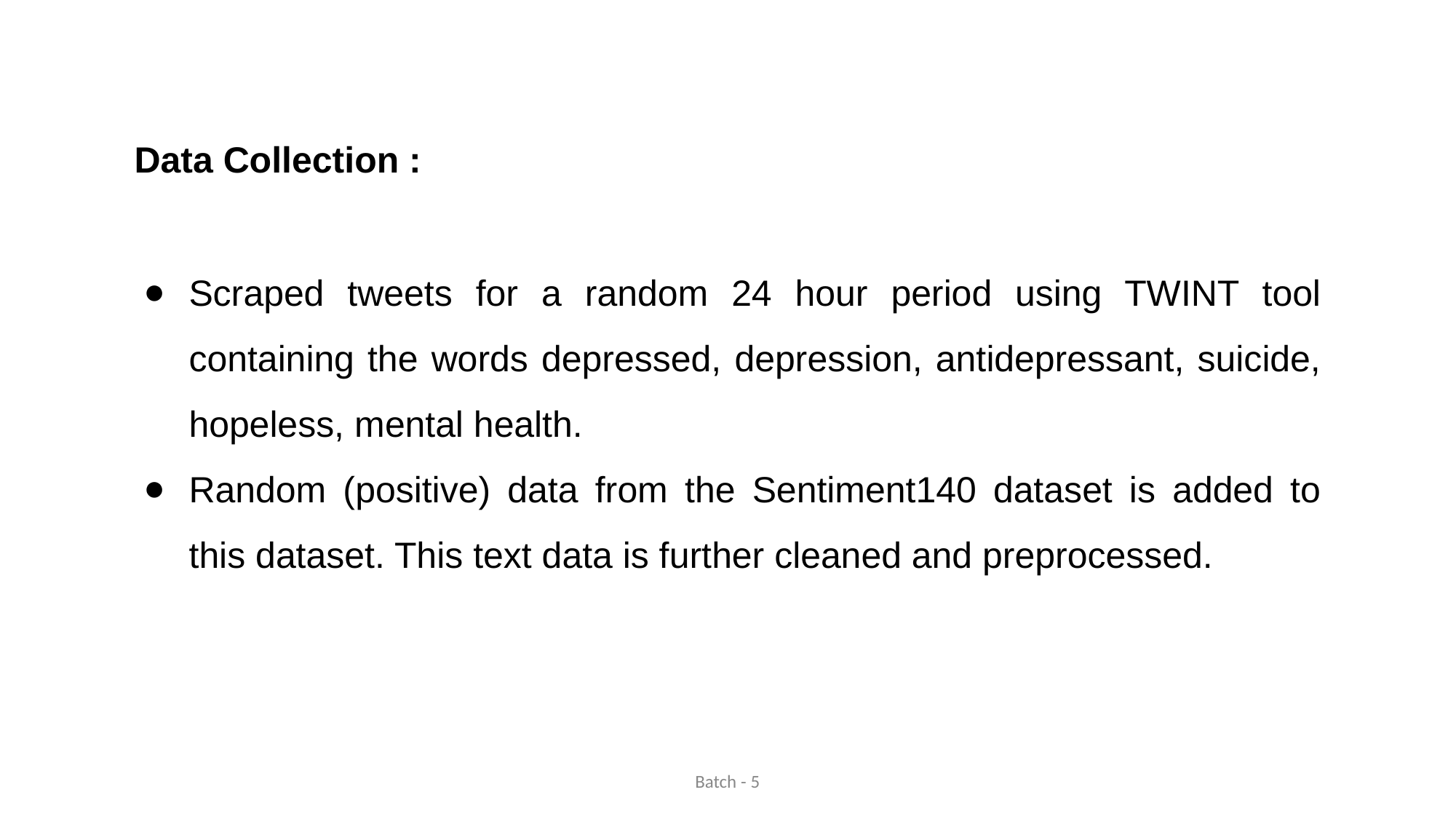

Data Collection :
Scraped tweets for a random 24 hour period using TWINT tool containing the words depressed, depression, antidepressant, suicide, hopeless, mental health.
Random (positive) data from the Sentiment140 dataset is added to this dataset. This text data is further cleaned and preprocessed.
Batch - 5